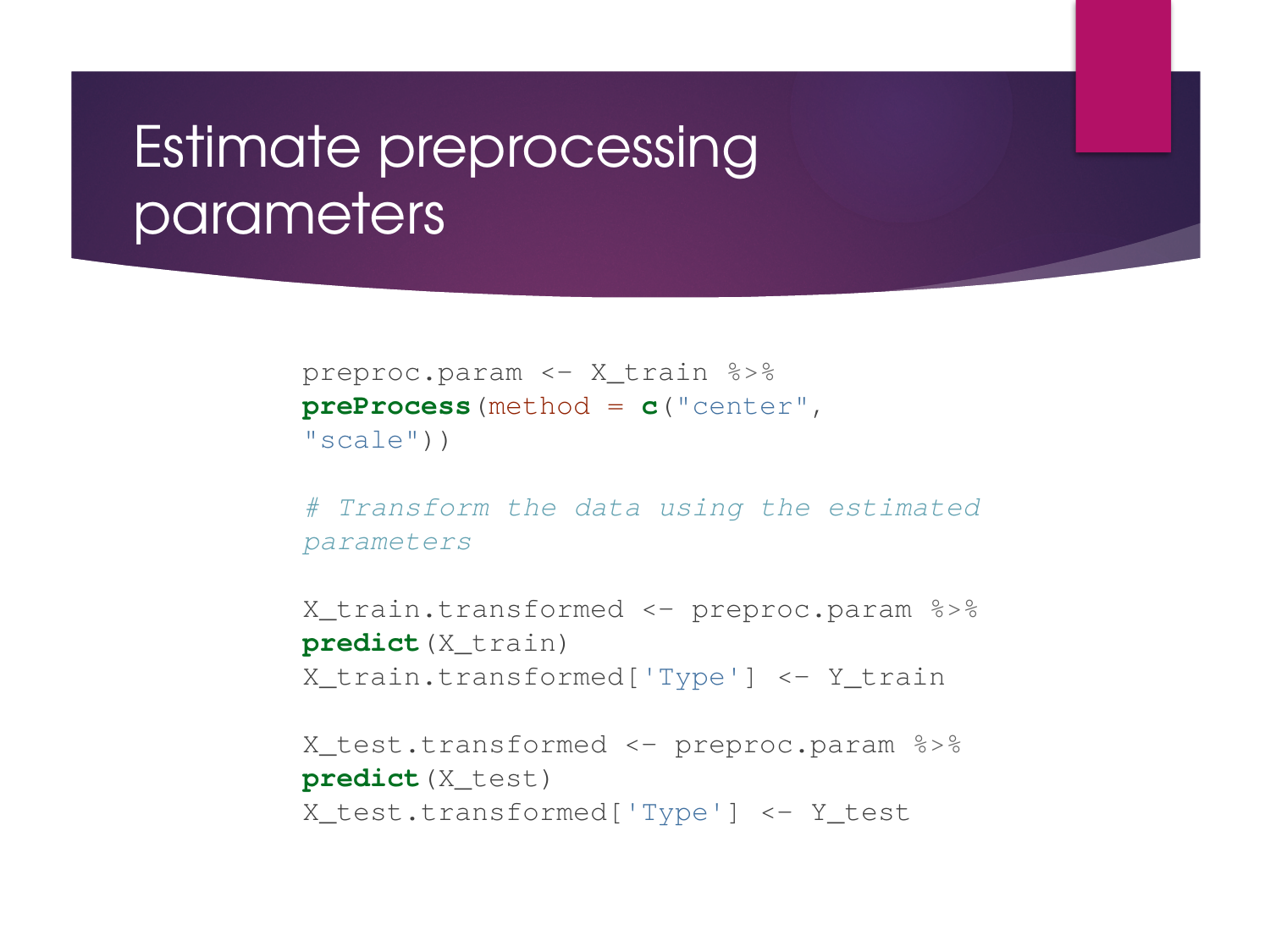

# Estimate preprocessing parameters
preproc.param <- X_train %>% preProcess(method = c("center", "scale"))
# Transform the data using the estimated parameters
X_train.transformed <- preproc.param %>% predict(X_train)
X_train.transformed['Type'] <- Y_train
X_test.transformed <- preproc.param %>% predict(X_test)
X_test.transformed['Type'] <- Y_test